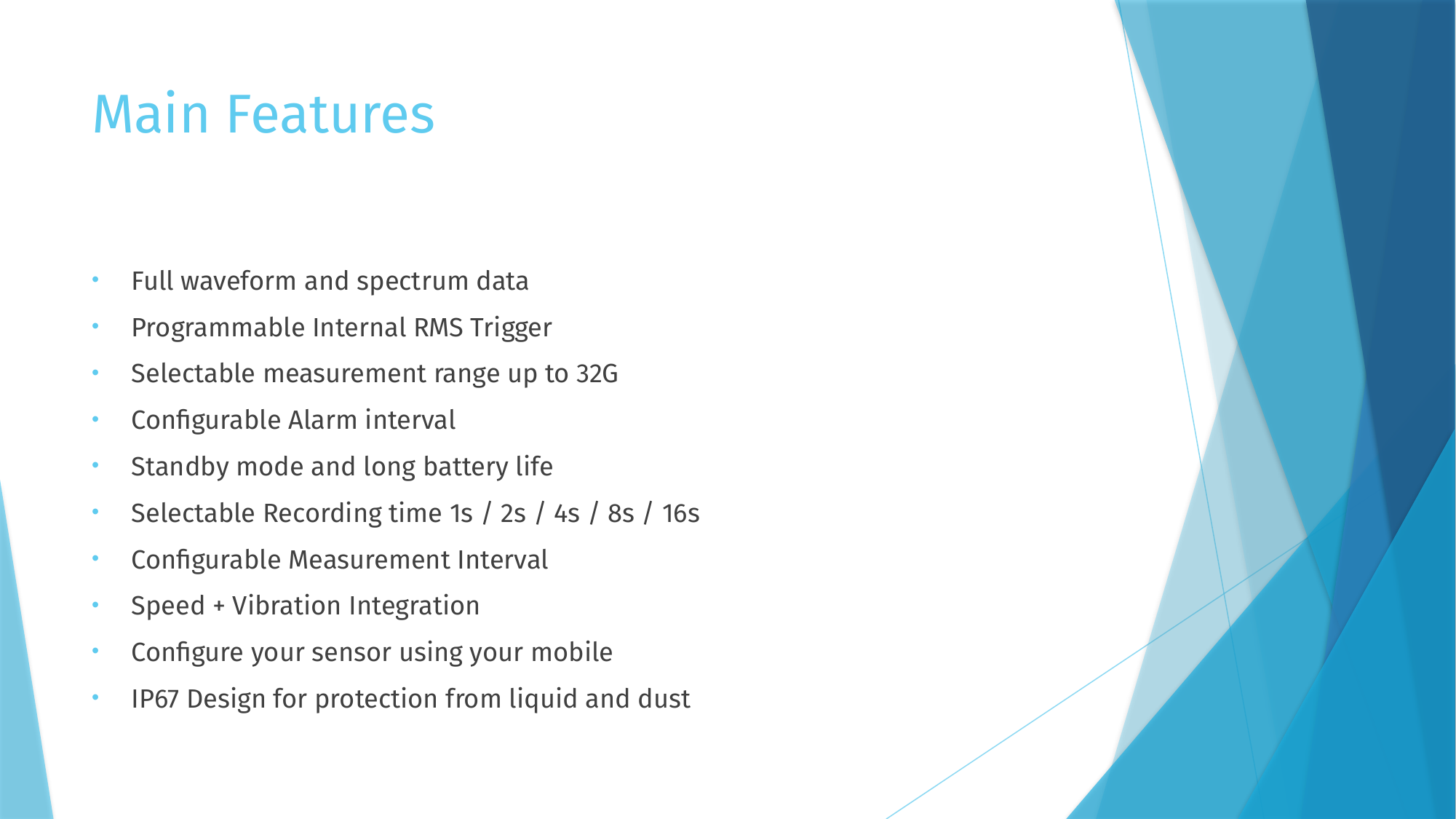

# Main Features
Full waveform and spectrum data
Programmable Internal RMS Trigger
Selectable measurement range up to 32G
Configurable Alarm interval
Standby mode and long battery life
Selectable Recording time 1s / 2s / 4s / 8s / 16s
Configurable Measurement Interval
Speed + Vibration Integration
Configure your sensor using your mobile
IP67 Design for protection from liquid and dust